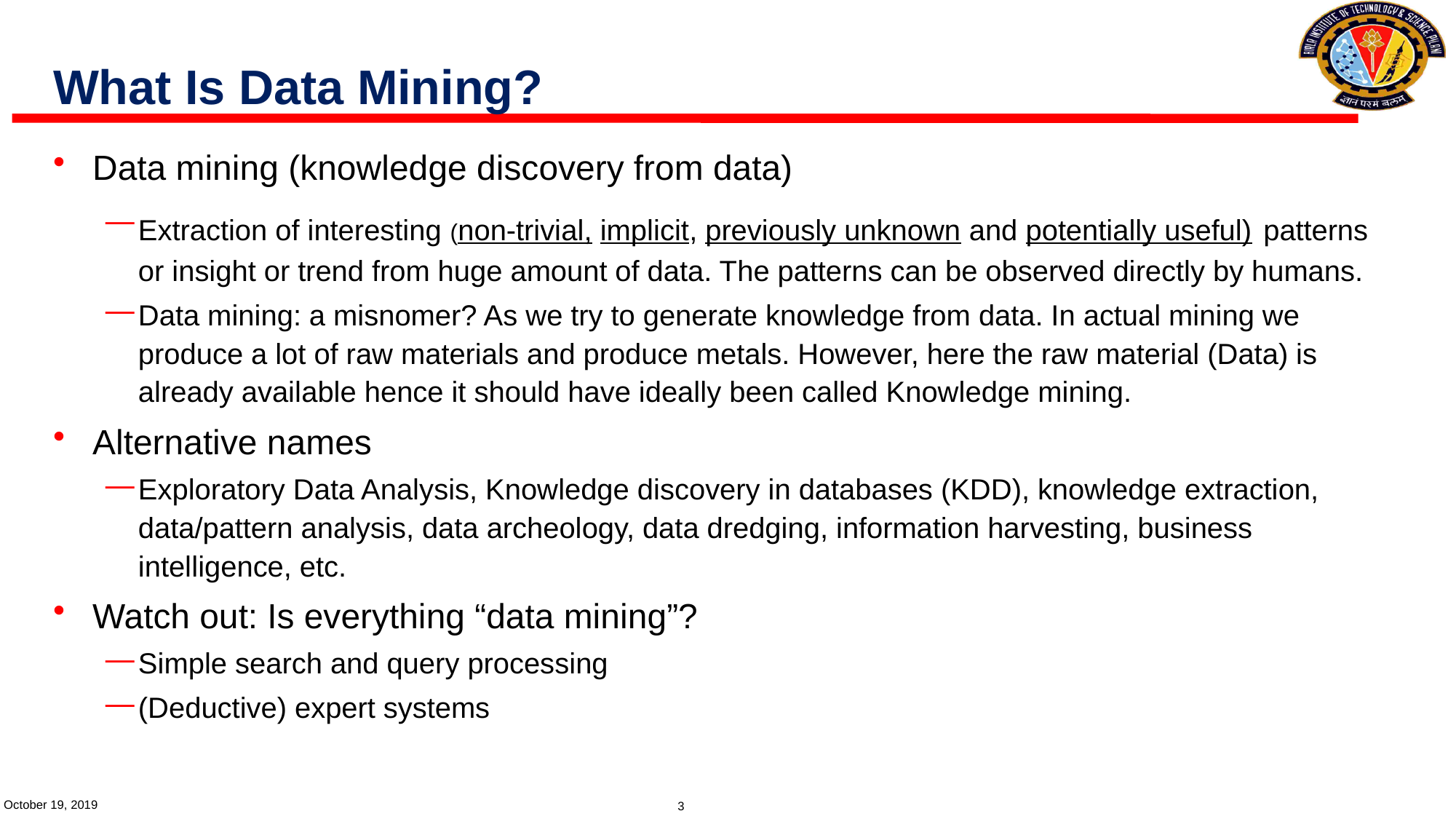

# What Is Data Mining?
Data mining (knowledge discovery from data)
Extraction of interesting (non-trivial, implicit, previously unknown and potentially useful) patterns or insight or trend from huge amount of data. The patterns can be observed directly by humans.
Data mining: a misnomer? As we try to generate knowledge from data. In actual mining we produce a lot of raw materials and produce metals. However, here the raw material (Data) is already available hence it should have ideally been called Knowledge mining.
Alternative names
Exploratory Data Analysis, Knowledge discovery in databases (KDD), knowledge extraction, data/pattern analysis, data archeology, data dredging, information harvesting, business intelligence, etc.
Watch out: Is everything “data mining”?
Simple search and query processing
(Deductive) expert systems